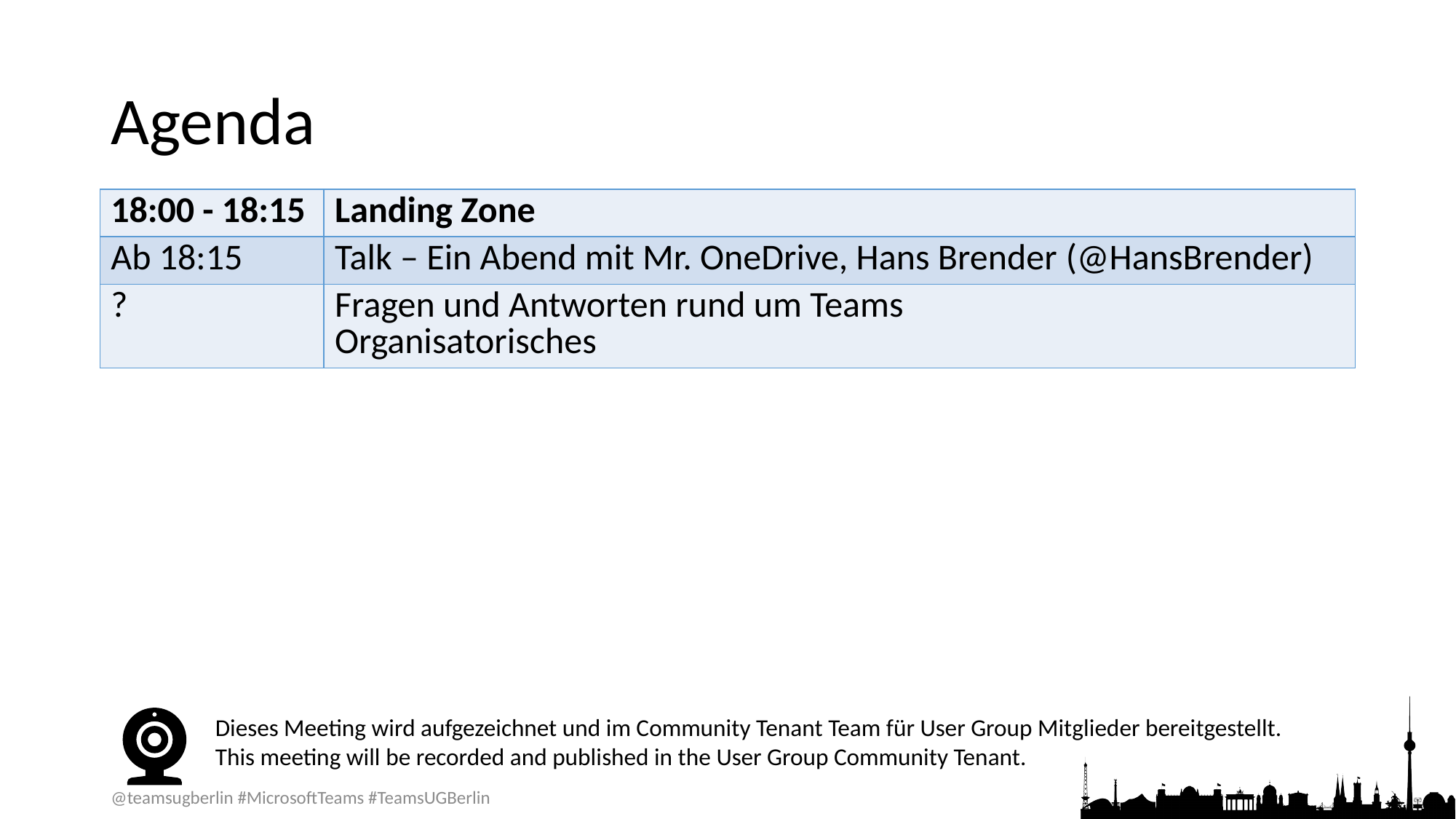

# Agenda
| 18:00 - 18:15 | Landing Zone |
| --- | --- |
| Ab 18:15 | Talk – Ein Abend mit Mr. OneDrive, Hans Brender (@HansBrender) |
| ? | Fragen und Antworten rund um Teams Organisatorisches |

Dieses Meeting wird aufgezeichnet und im Community Tenant Team für User Group Mitglieder bereitgestellt.
This meeting will be recorded and published in the User Group Community Tenant.